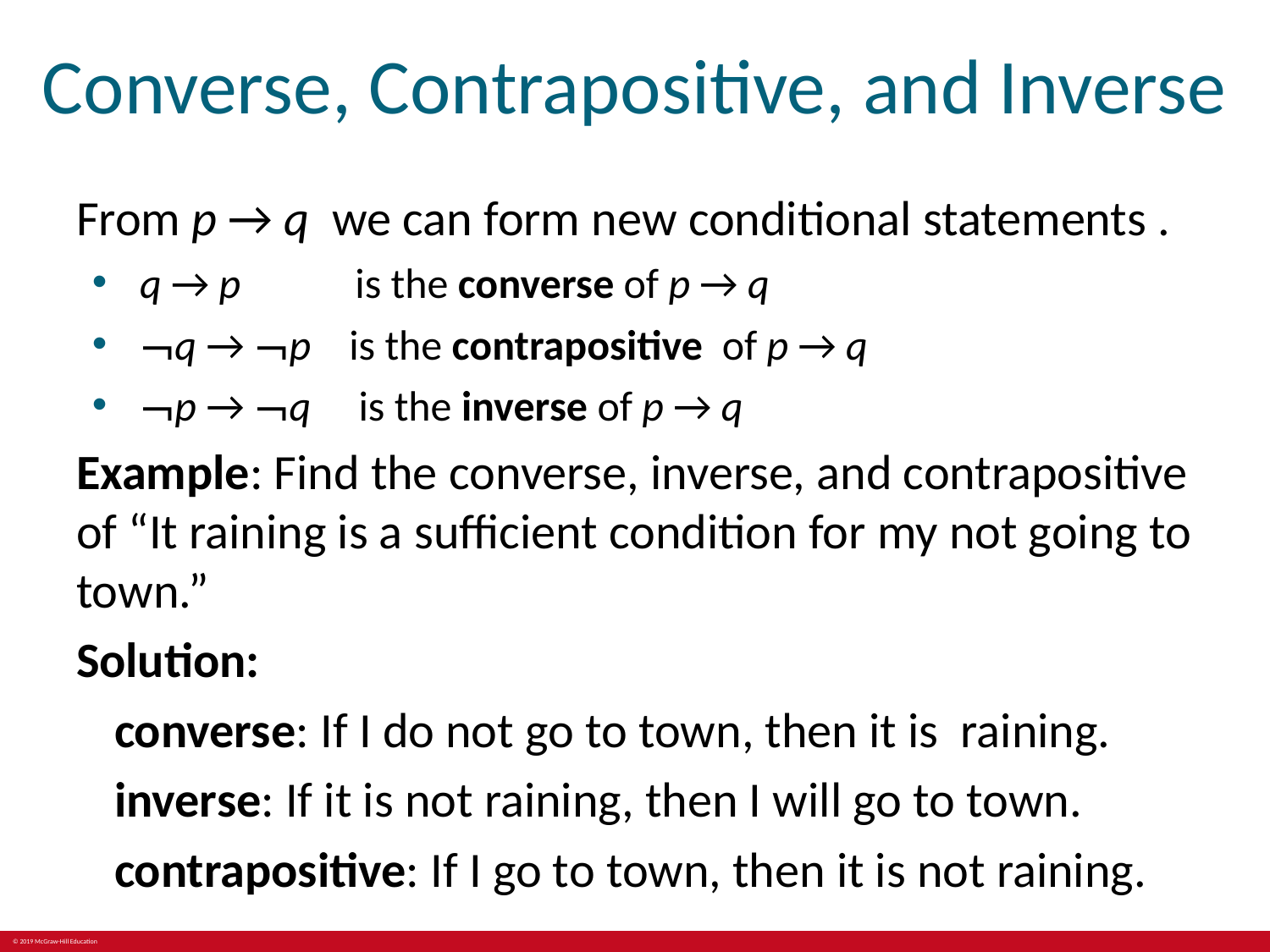

# Converse, Contrapositive, and Inverse
From p → q  we can form new conditional statements .
q → p            is the converse of p → q
¬q → ¬p    is the contrapositive  of p → q
¬p → ¬q     is the inverse of p → q
Example: Find the converse, inverse, and contrapositive of “It raining is a sufficient condition for my not going to town.”
Solution:
converse: If I do not go to town, then it is  raining.
inverse: If it is not raining, then I will go to town.
contrapositive: If I go to town, then it is not raining.